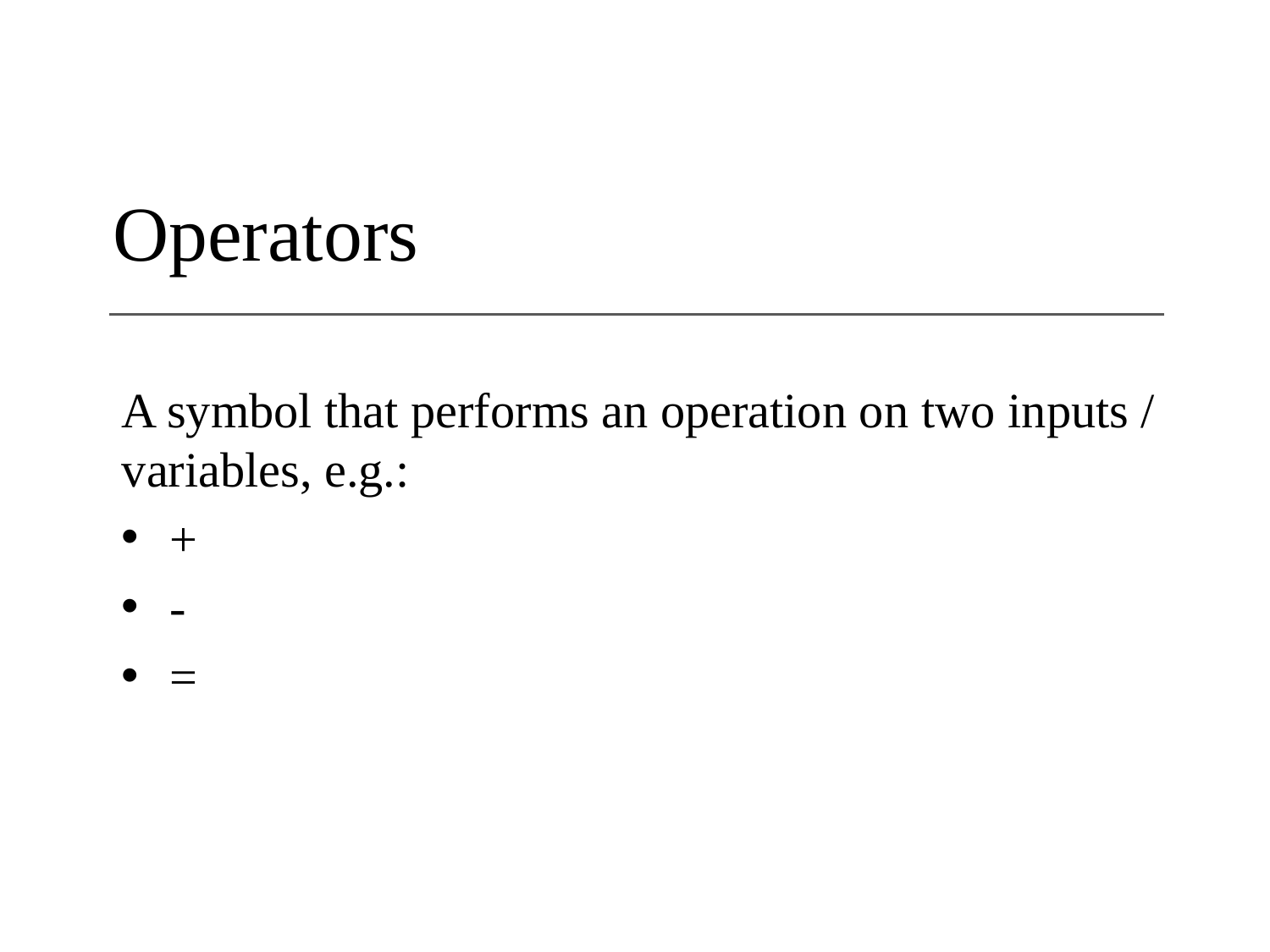

# Operators
A symbol that performs an operation on two inputs / variables, e.g.:
+
-
=